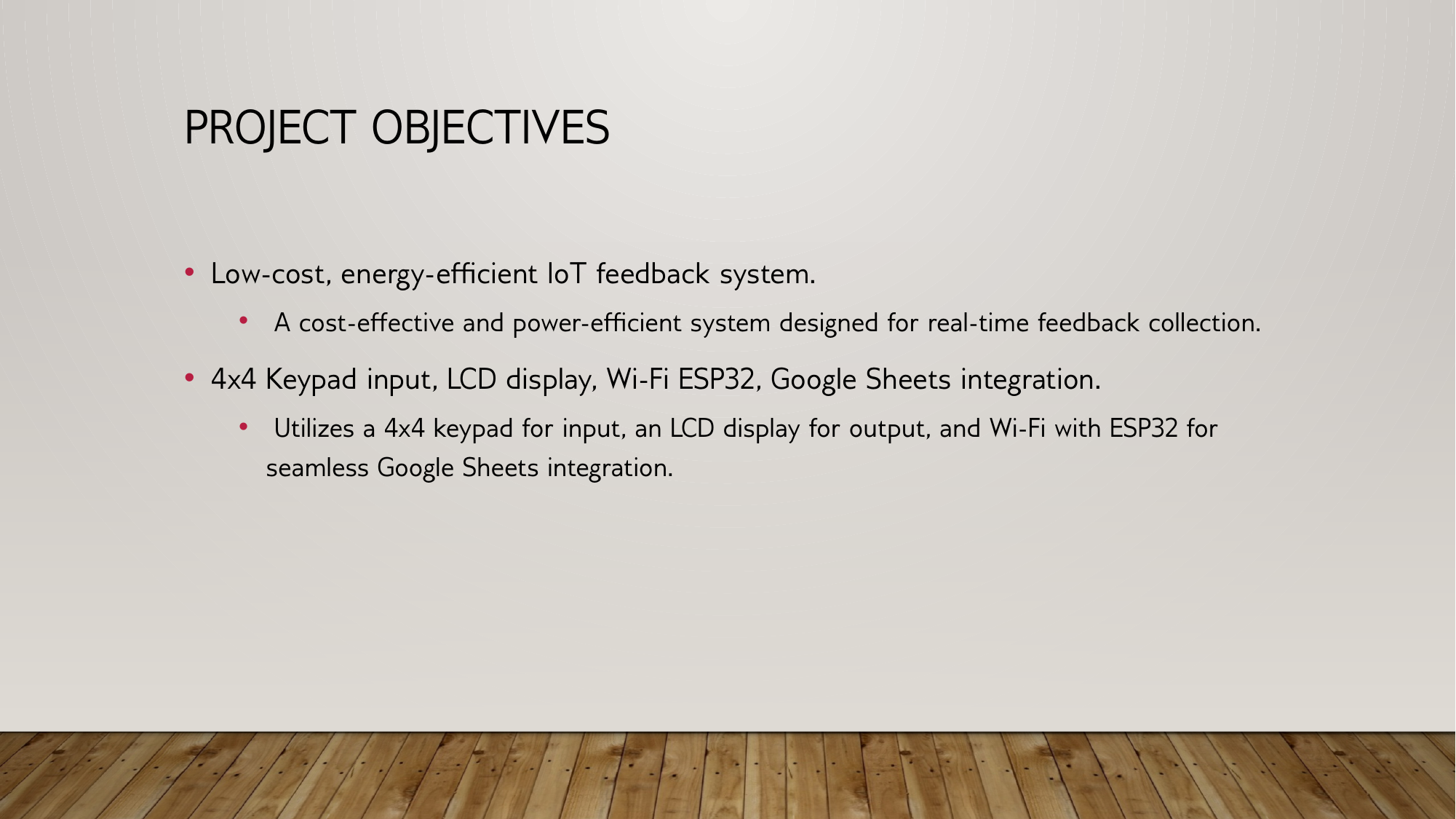

# Project Objectives
Low-cost, energy-efficient IoT feedback system.
 A cost-effective and power-efficient system designed for real-time feedback collection.
4x4 Keypad input, LCD display, Wi-Fi ESP32, Google Sheets integration.
 Utilizes a 4x4 keypad for input, an LCD display for output, and Wi-Fi with ESP32 for seamless Google Sheets integration.